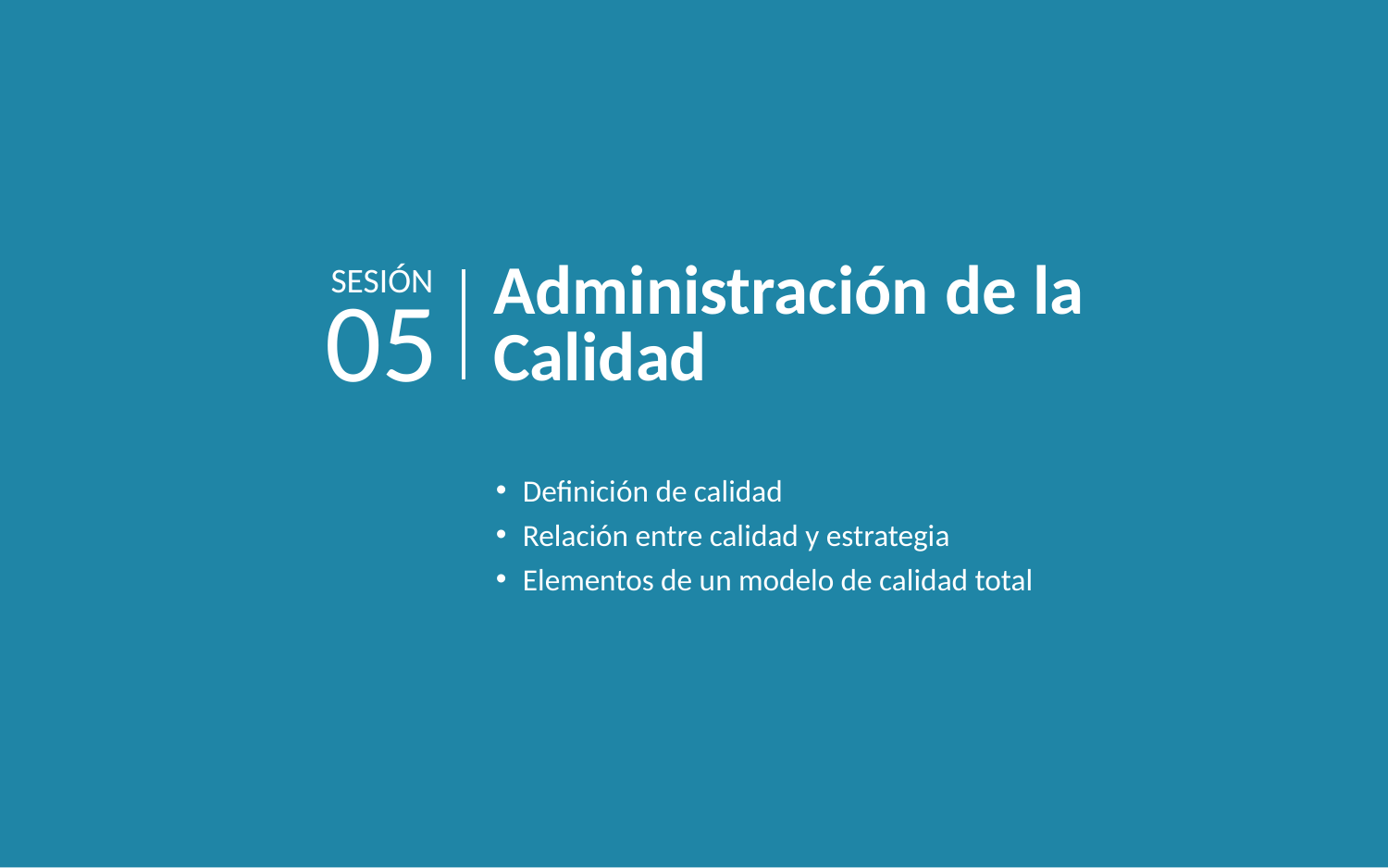

SESIÓN
Administración de la Calidad
05
Definición de calidad
Relación entre calidad y estrategia
Elementos de un modelo de calidad total